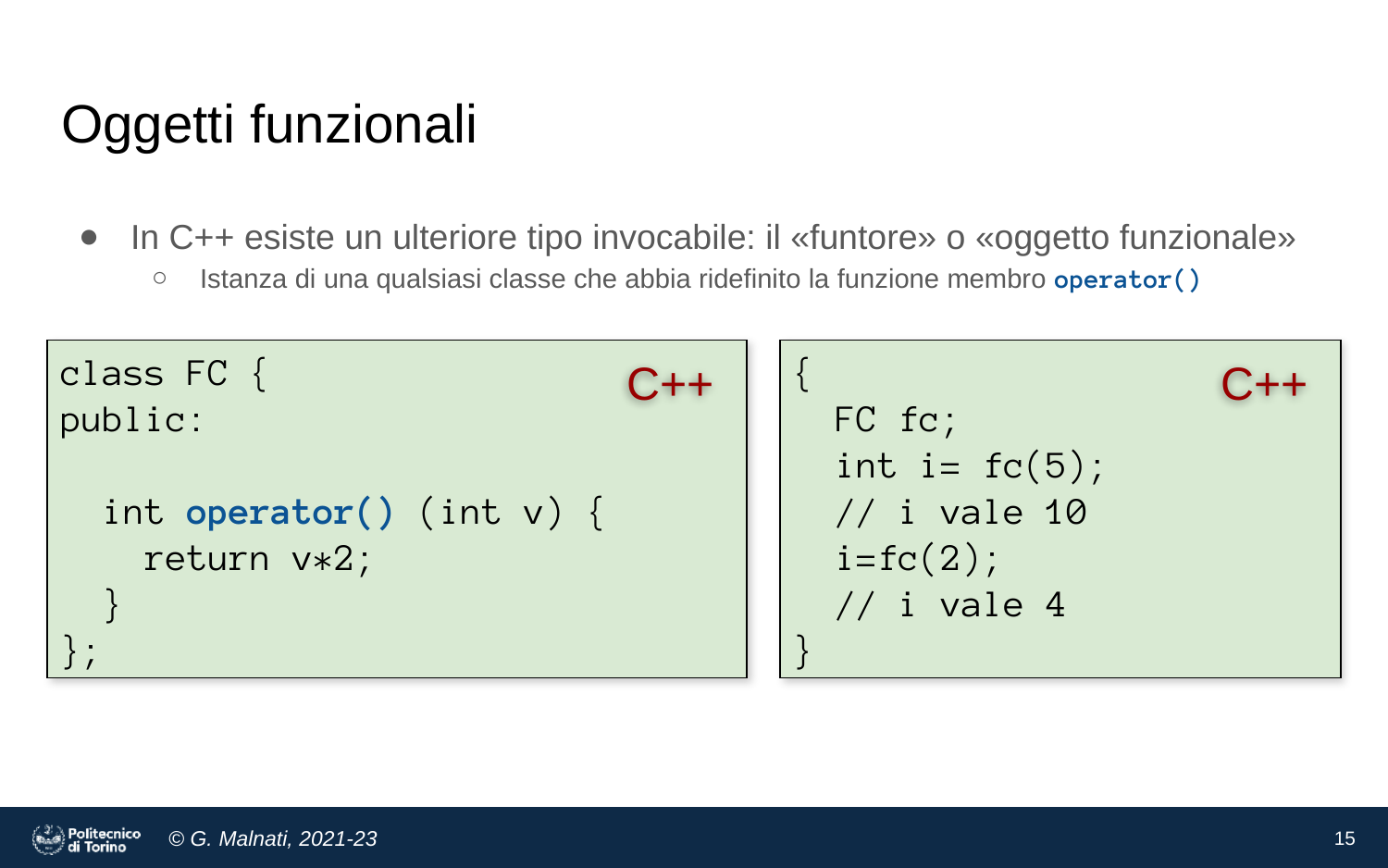

# Oggetti funzionali
In C++ esiste un ulteriore tipo invocabile: il «funtore» o «oggetto funzionale»
Istanza di una qualsiasi classe che abbia ridefinito la funzione membro operator()
class FC {
public:

  int operator() (int v) {
    return v*2;
  }
};
{
  FC fc;
  int i= fc(5);
  // i vale 10
  i=fc(2);
  // i vale 4
}
C++
C++
15